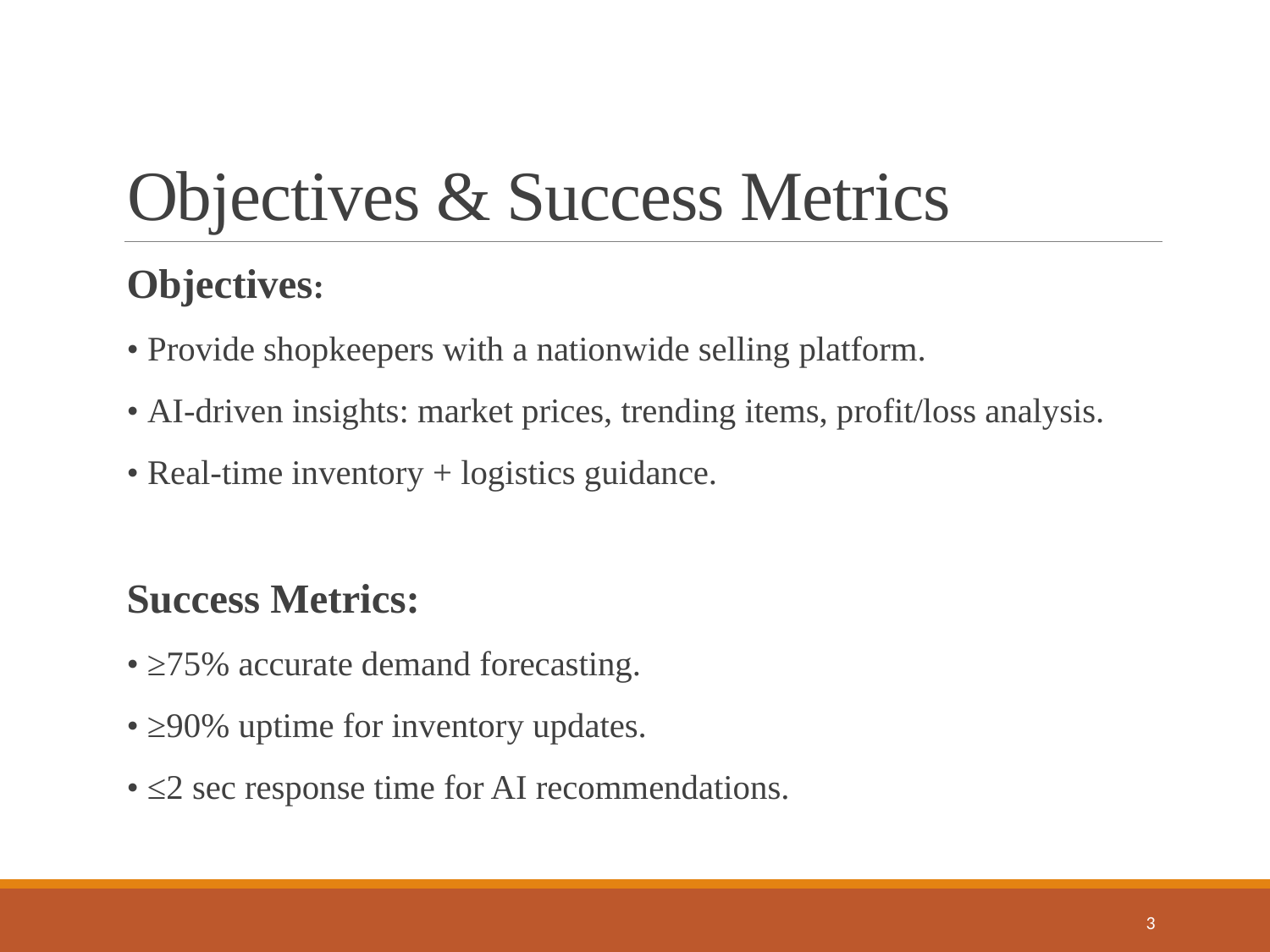

# Objectives & Success Metrics
Objectives:
• Provide shopkeepers with a nationwide selling platform.
• AI-driven insights: market prices, trending items, profit/loss analysis.
• Real-time inventory + logistics guidance.

Success Metrics:
• ≥75% accurate demand forecasting.
• ≥90% uptime for inventory updates.
• ≤2 sec response time for AI recommendations.
3